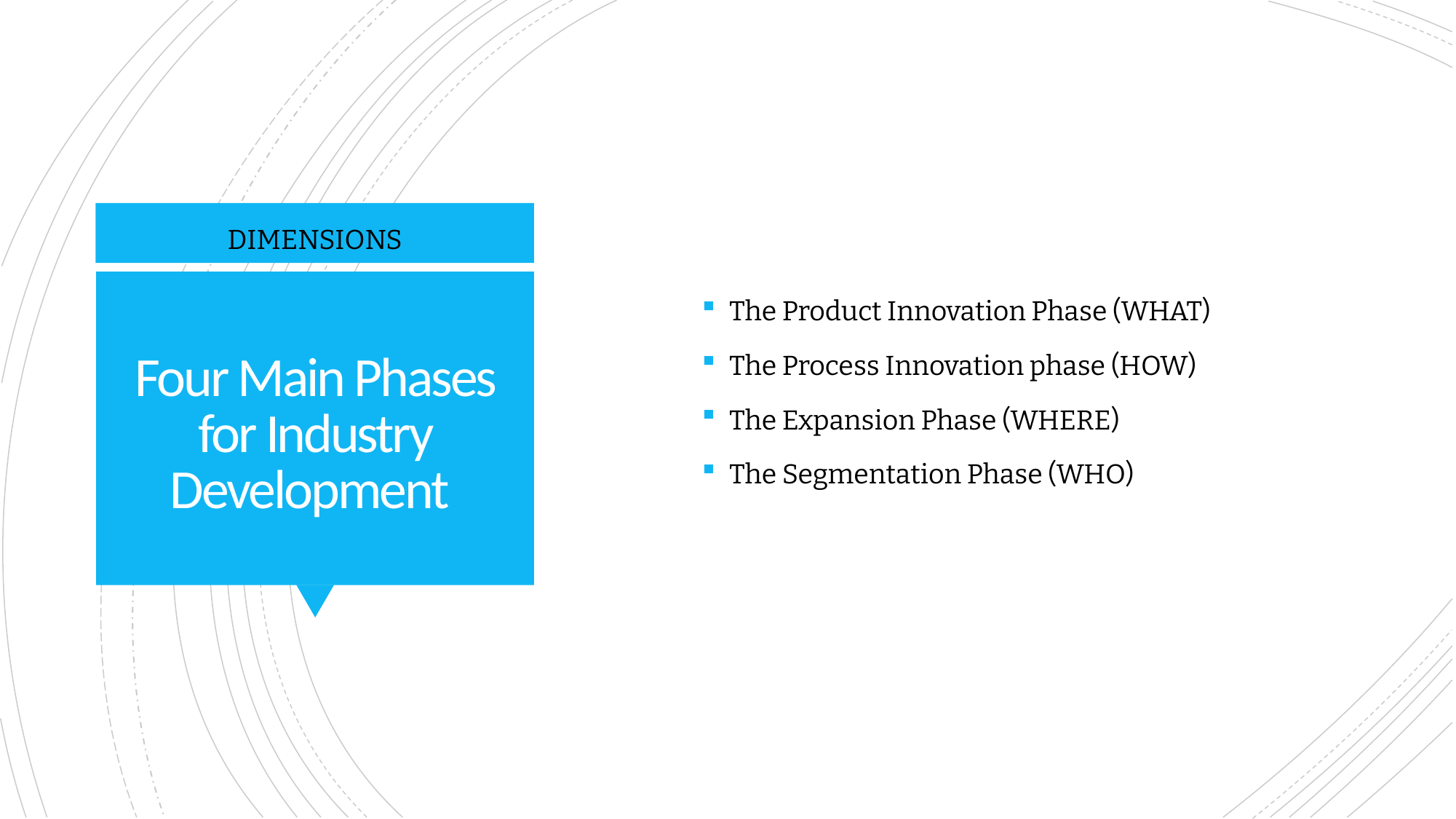

The Product Innovation Phase (WHAT)
The Process Innovation phase (HOW)
The Expansion Phase (WHERE)
The Segmentation Phase (WHO)
DIMENSIONS
# Four Main Phases for Industry Development